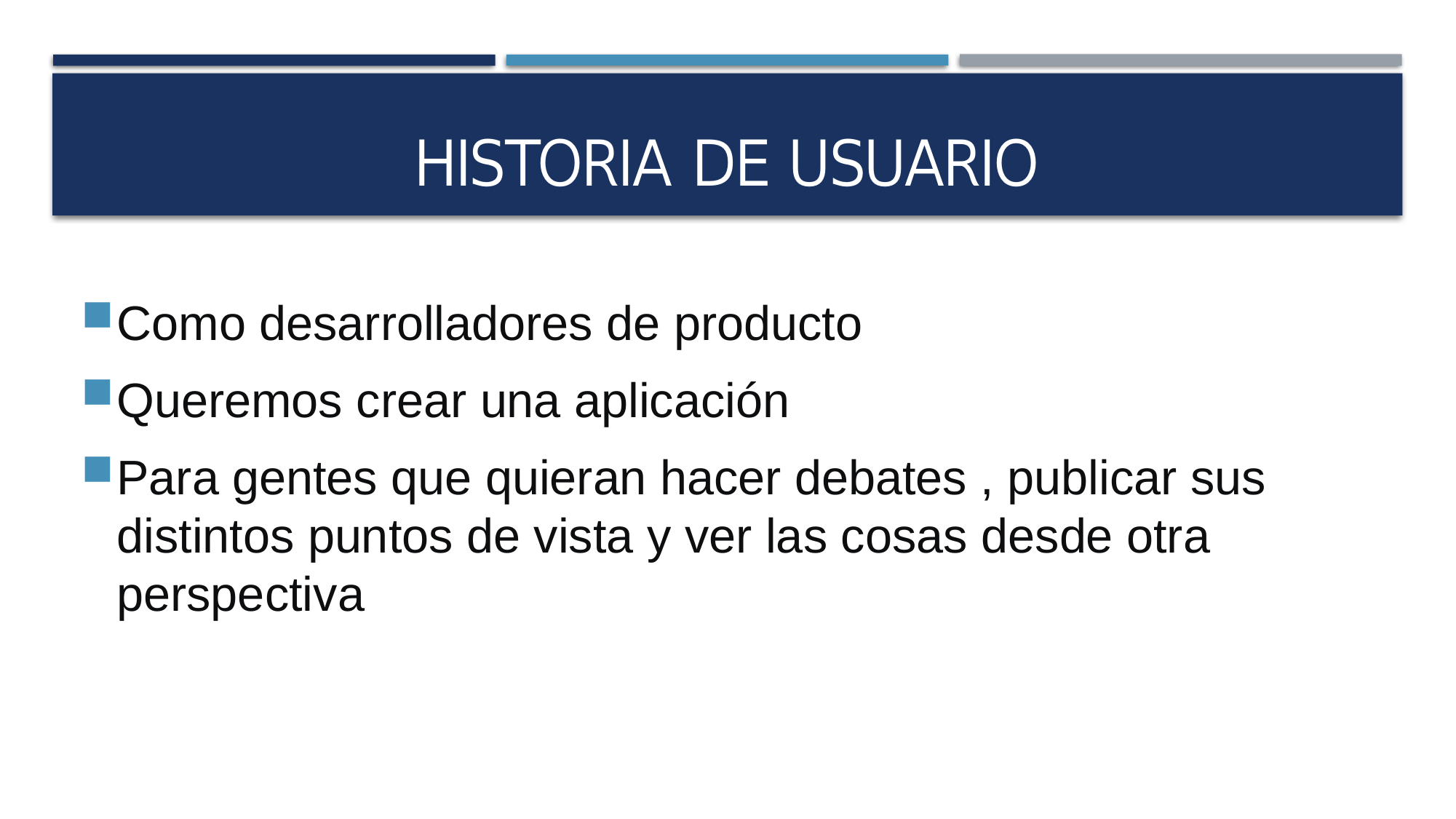

# historia de usuario
Como desarrolladores de producto
Queremos crear una aplicación
Para gentes que quieran hacer debates , publicar sus distintos puntos de vista y ver las cosas desde otra perspectiva